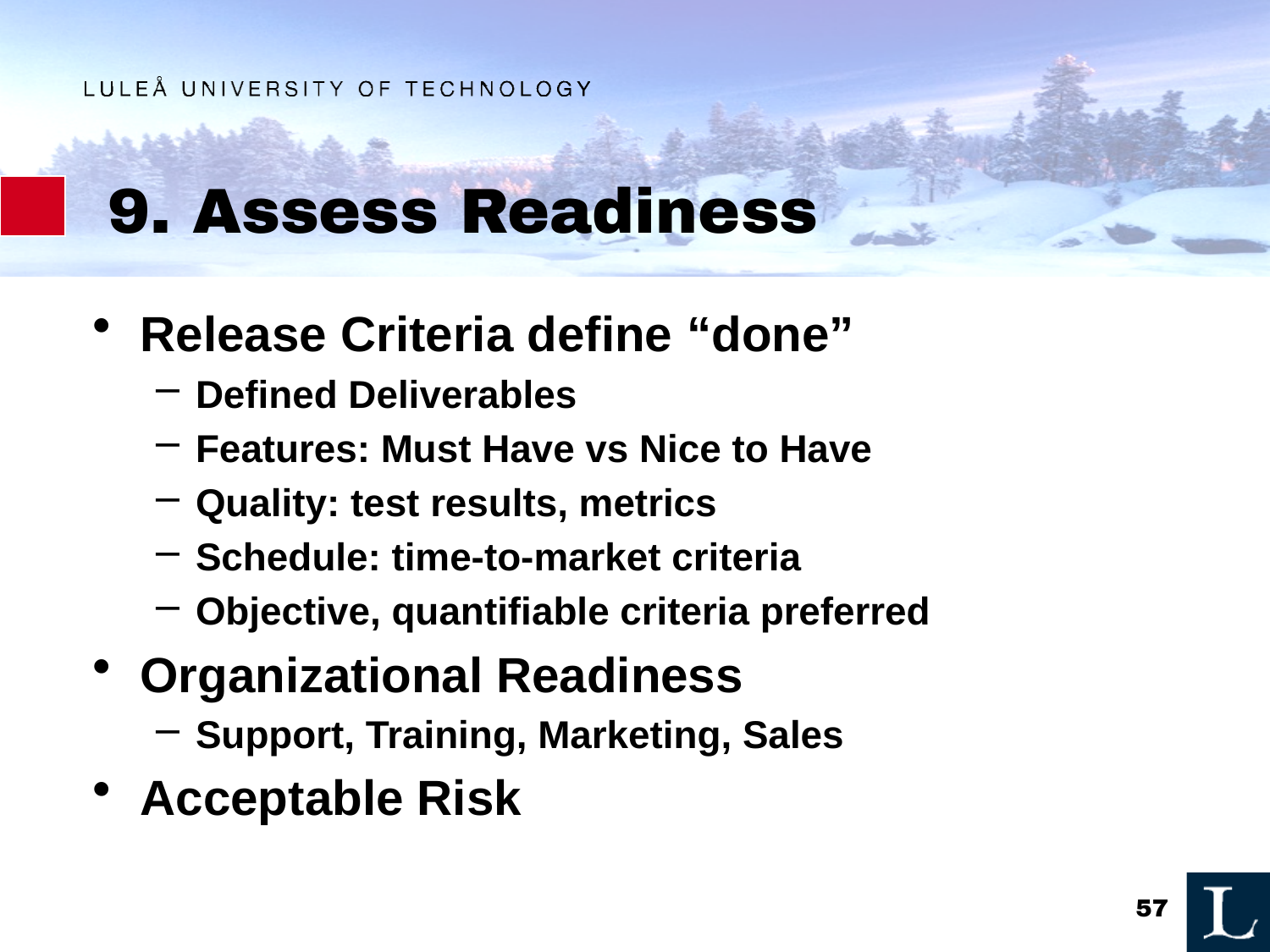

# 9. Assess Readiness
Release Criteria define “done”
Defined Deliverables
Features: Must Have vs Nice to Have
Quality: test results, metrics
Schedule: time-to-market criteria
Objective, quantifiable criteria preferred
Organizational Readiness
Support, Training, Marketing, Sales
Acceptable Risk
57